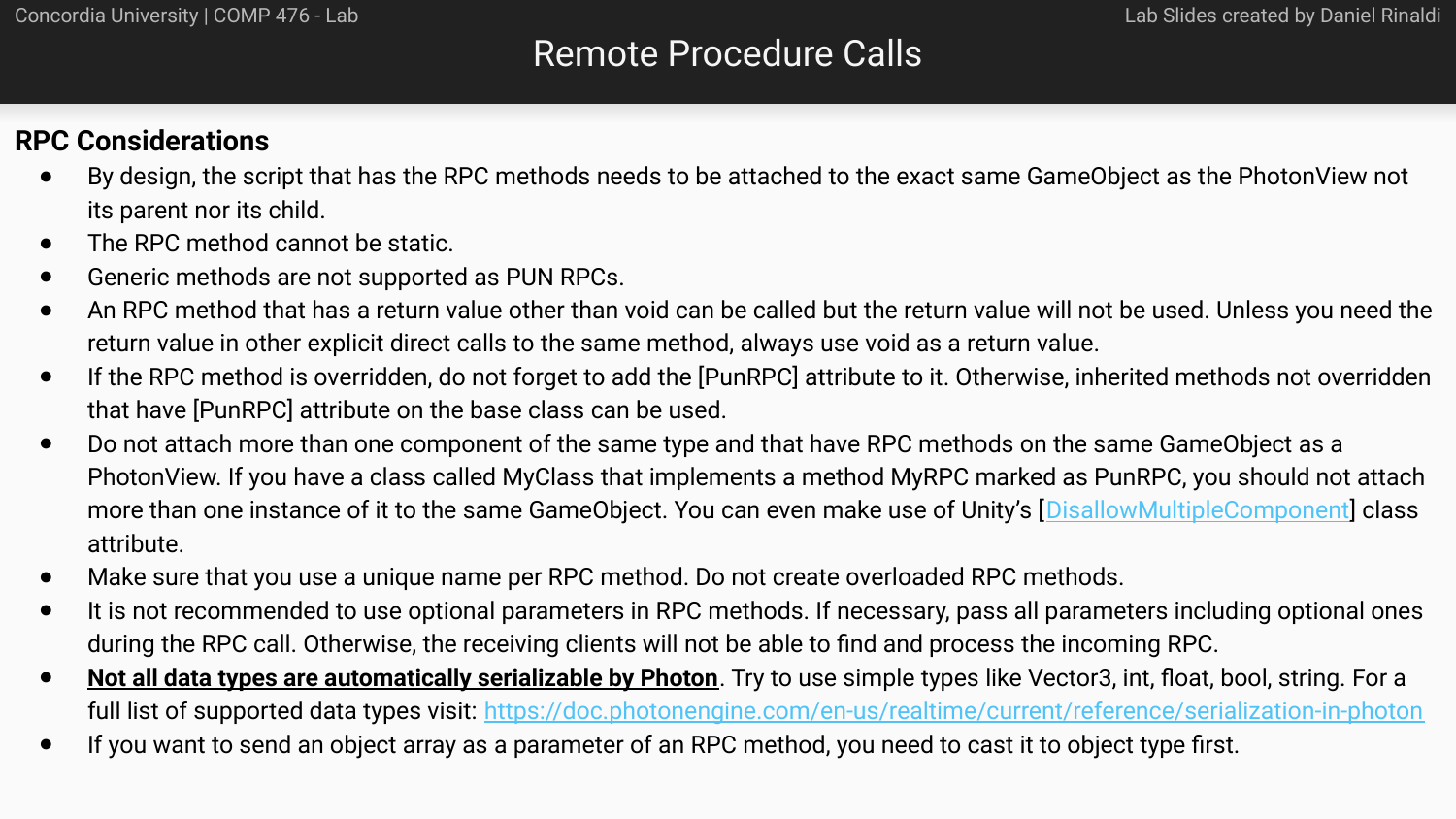

# Remote Procedure Calls
Concordia University | COMP 476 - Lab
Lab Slides created by Daniel Rinaldi
RPC Considerations
By design, the script that has the RPC methods needs to be attached to the exact same GameObject as the PhotonView not its parent nor its child.
The RPC method cannot be static.
Generic methods are not supported as PUN RPCs.
An RPC method that has a return value other than void can be called but the return value will not be used. Unless you need the return value in other explicit direct calls to the same method, always use void as a return value.
If the RPC method is overridden, do not forget to add the [PunRPC] attribute to it. Otherwise, inherited methods not overridden that have [PunRPC] attribute on the base class can be used.
Do not attach more than one component of the same type and that have RPC methods on the same GameObject as a PhotonView. If you have a class called MyClass that implements a method MyRPC marked as PunRPC, you should not attach more than one instance of it to the same GameObject. You can even make use of Unity’s [DisallowMultipleComponent] class attribute.
Make sure that you use a unique name per RPC method. Do not create overloaded RPC methods.
It is not recommended to use optional parameters in RPC methods. If necessary, pass all parameters including optional ones during the RPC call. Otherwise, the receiving clients will not be able to find and process the incoming RPC.
Not all data types are automatically serializable by Photon. Try to use simple types like Vector3, int, float, bool, string. For a full list of supported data types visit: https://doc.photonengine.com/en-us/realtime/current/reference/serialization-in-photon
If you want to send an object array as a parameter of an RPC method, you need to cast it to object type first.